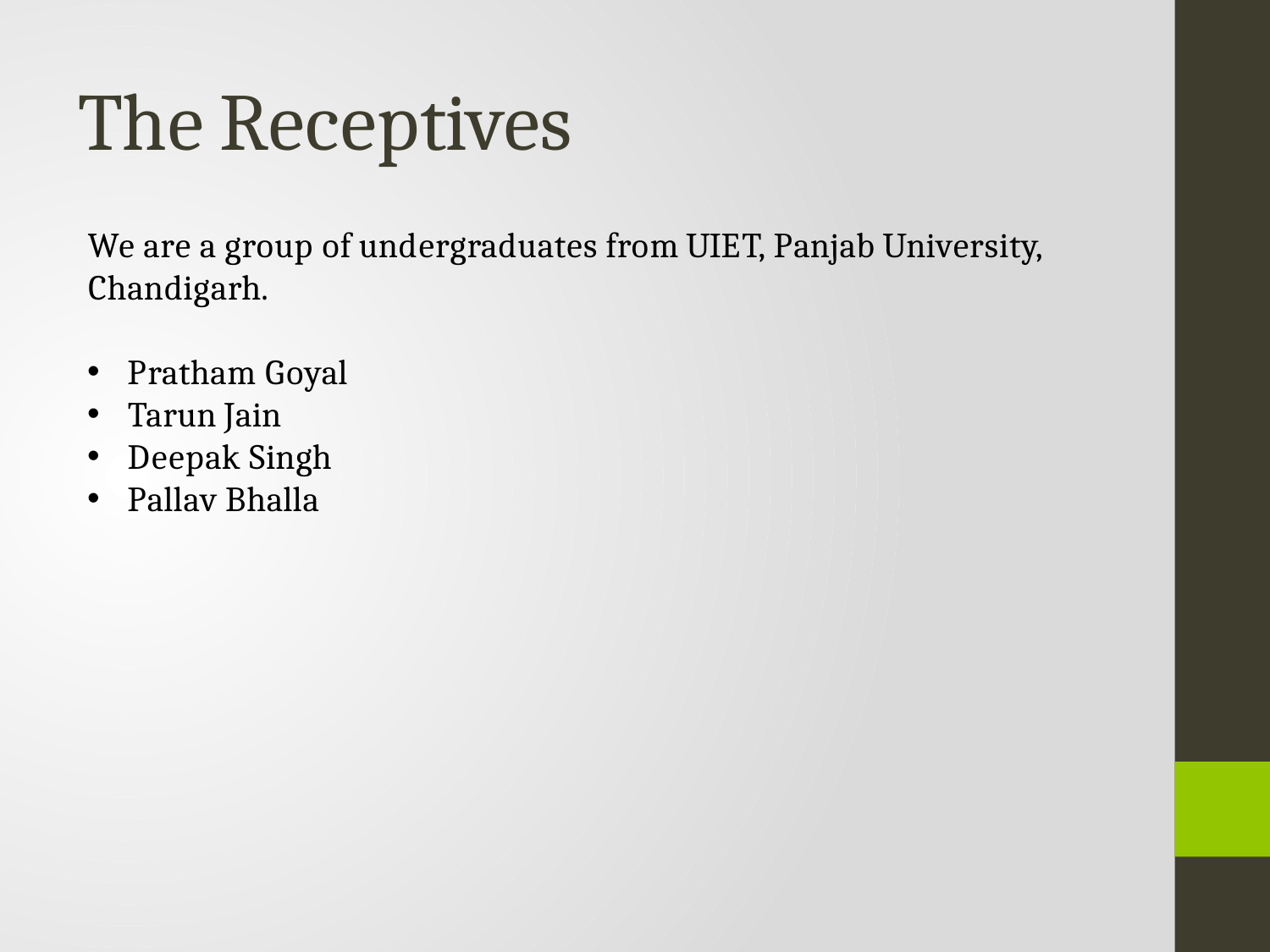

# The Receptives
We are a group of undergraduates from UIET, Panjab University, Chandigarh.

Pratham Goyal
Tarun Jain
Deepak Singh
Pallav Bhalla